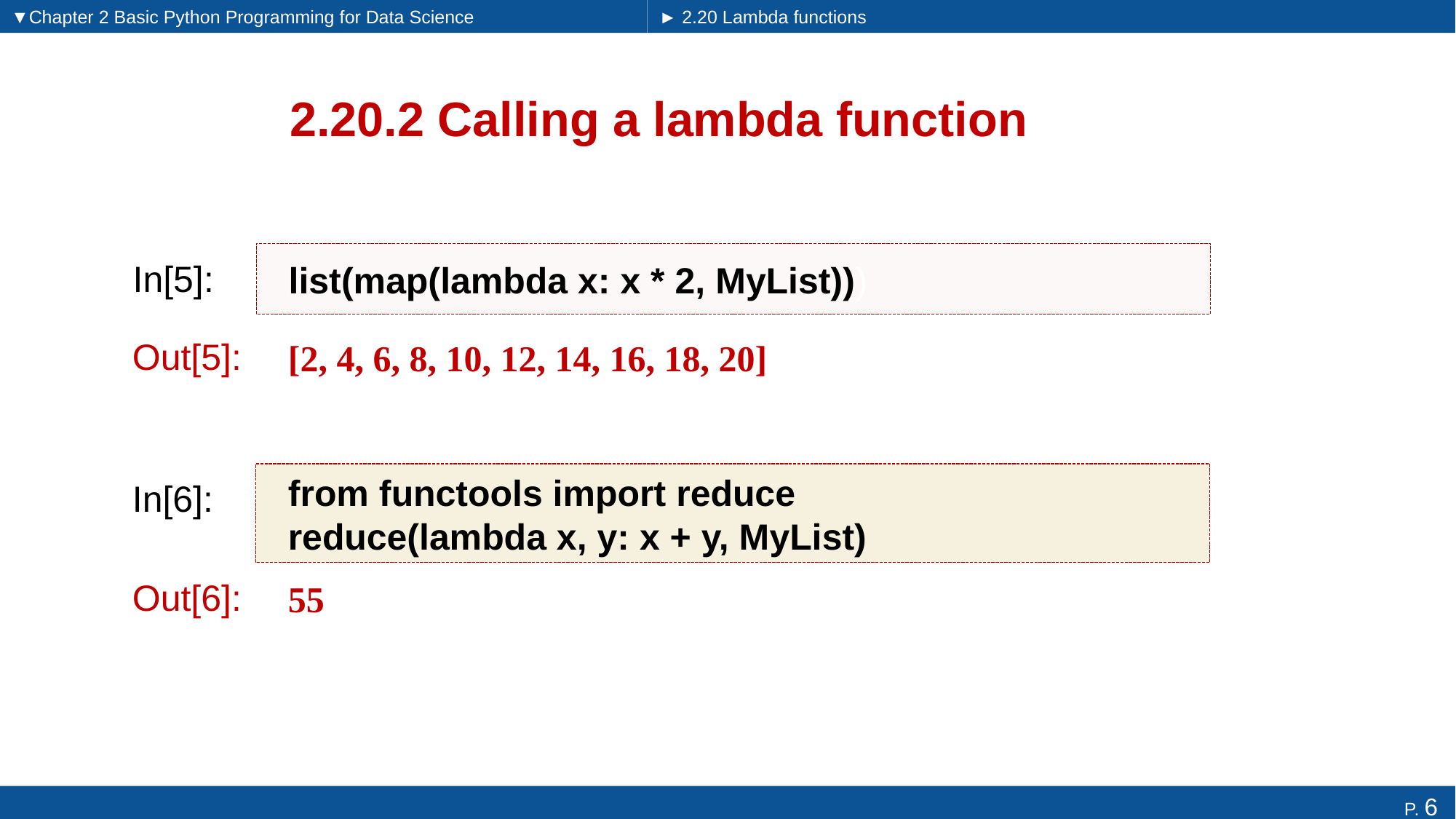

▼Chapter 2 Basic Python Programming for Data Science
► 2.20 Lambda functions
# 2.20.2 Calling a lambda function
list(map(lambda x: x * 2, MyList)))
In[5]:
[2, 4, 6, 8, 10, 12, 14, 16, 18, 20]
Out[5]:
from functools import reduce
reduce(lambda x, y: x + y, MyList)
In[6]:
55
Out[6]: